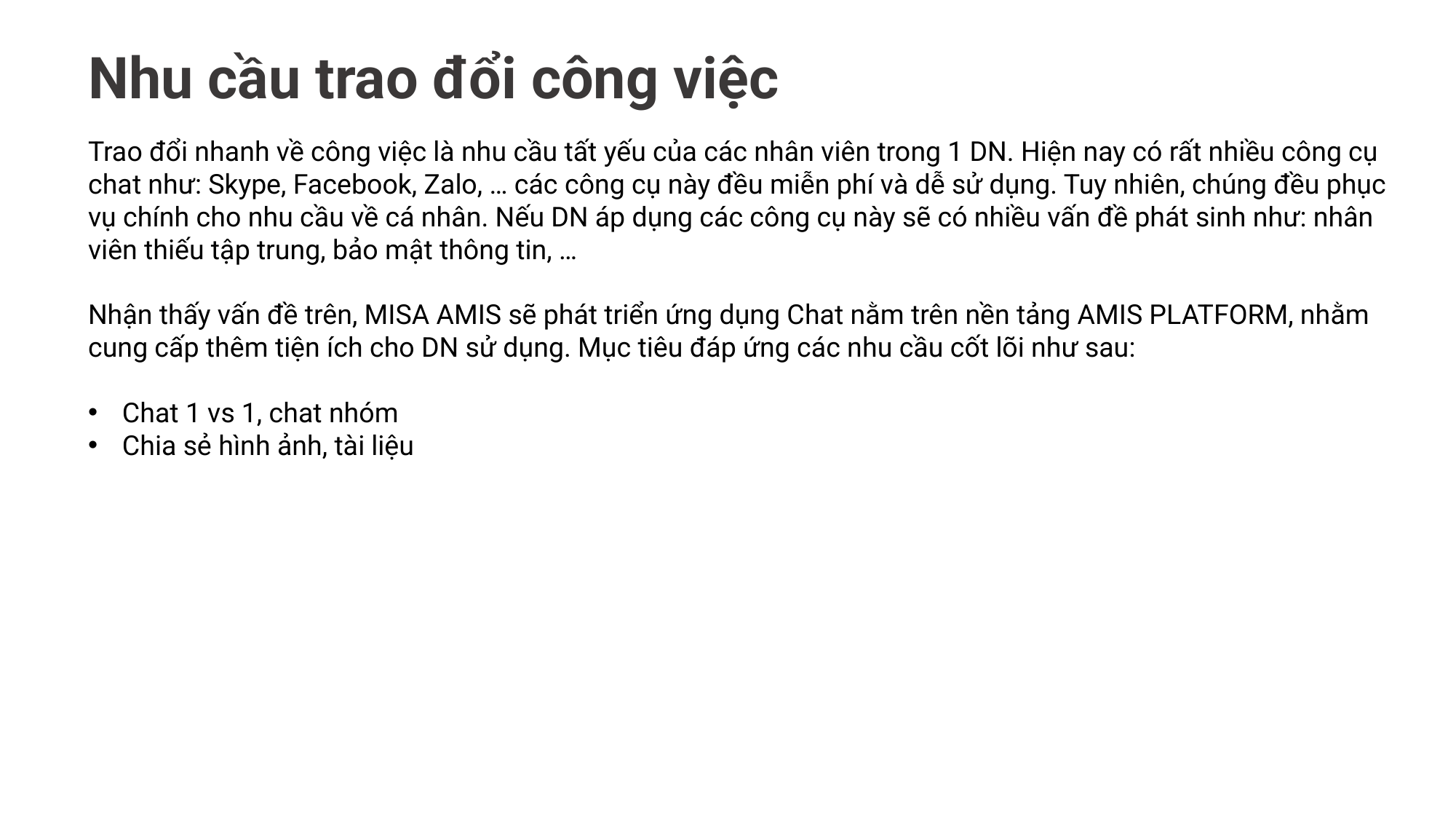

Nhu cầu trao đổi công việc
Trao đổi nhanh về công việc là nhu cầu tất yếu của các nhân viên trong 1 DN. Hiện nay có rất nhiều công cụ chat như: Skype, Facebook, Zalo, … các công cụ này đều miễn phí và dễ sử dụng. Tuy nhiên, chúng đều phục vụ chính cho nhu cầu về cá nhân. Nếu DN áp dụng các công cụ này sẽ có nhiều vấn đề phát sinh như: nhân viên thiếu tập trung, bảo mật thông tin, …
Nhận thấy vấn đề trên, MISA AMIS sẽ phát triển ứng dụng Chat nằm trên nền tảng AMIS PLATFORM, nhằm cung cấp thêm tiện ích cho DN sử dụng. Mục tiêu đáp ứng các nhu cầu cốt lõi như sau:

Chat 1 vs 1, chat nhóm
Chia sẻ hình ảnh, tài liệu